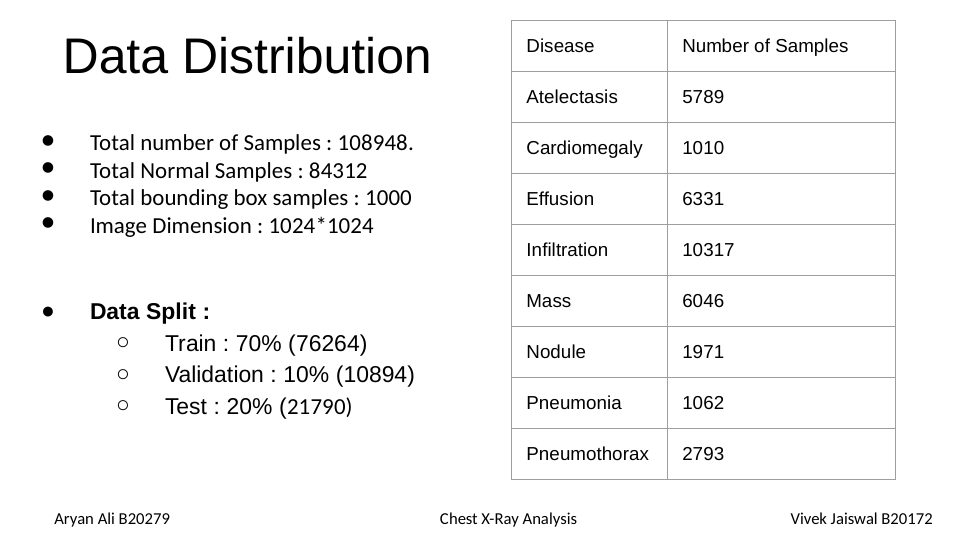

| Disease | Number of Samples |
| --- | --- |
| Atelectasis | 5789 |
| Cardiomegaly | 1010 |
| Effusion | 6331 |
| Infiltration | 10317 |
| Mass | 6046 |
| Nodule | 1971 |
| Pneumonia | 1062 |
| Pneumothorax | 2793 |
Data Distribution
Total number of Samples : 108948.
Total Normal Samples : 84312
Total bounding box samples : 1000
Image Dimension : 1024*1024

Data Split :
Train : 70% (76264)
Validation : 10% (10894)
Test : 20% (21790)
Aryan Ali B20279                                                                        Chest X-Ray Analysis                                                         Vivek Jaiswal B20172